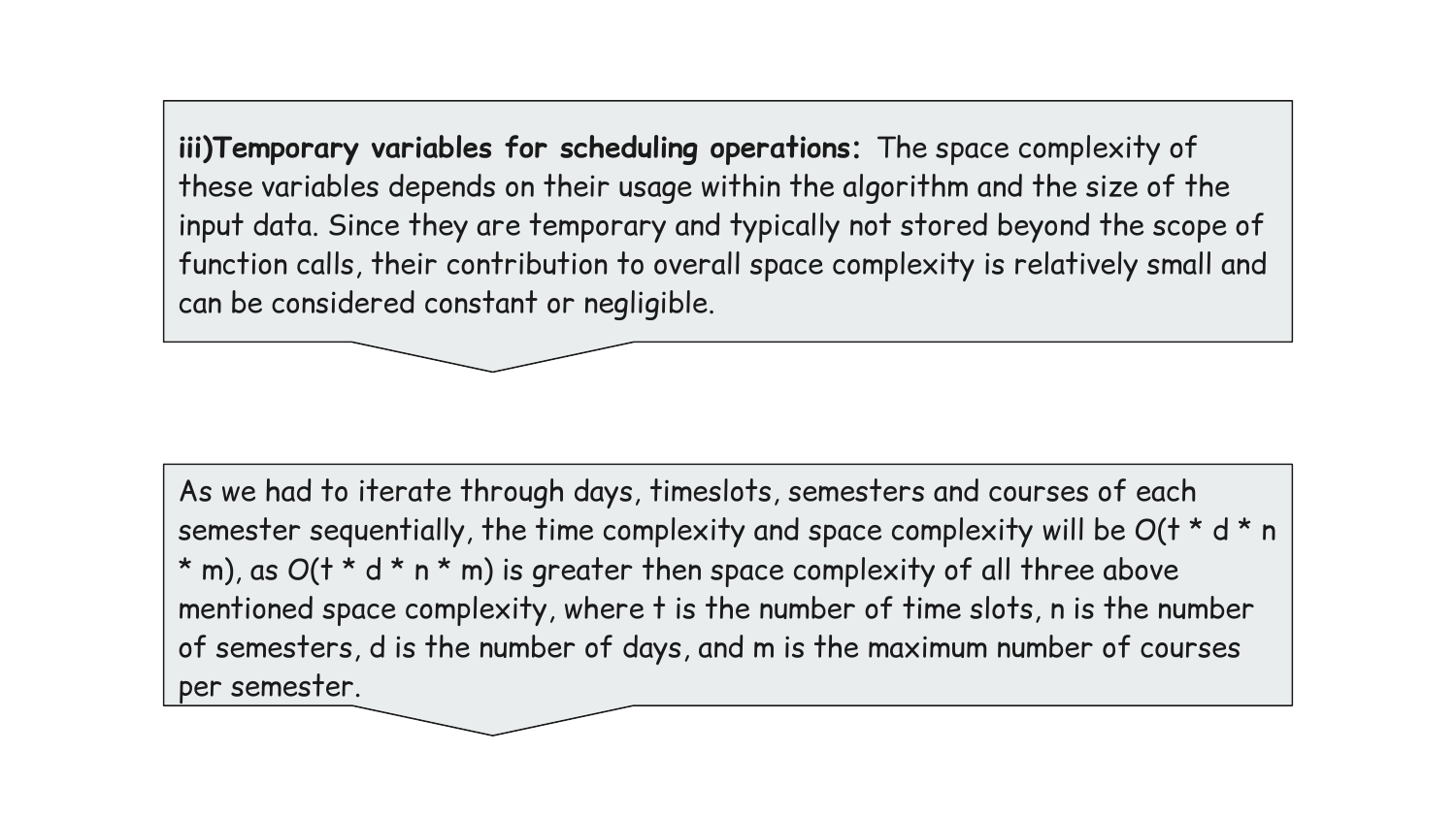

iii)Temporary variables for scheduling operations: The space complexity of these variables depends on their usage within the algorithm and the size of the input data. Since they are temporary and typically not stored beyond the scope of function calls, their contribution to overall space complexity is relatively small and can be considered constant or negligible.
As we had to iterate through days, timeslots, semesters and courses of each semester sequentially, the time complexity and space complexity will be O(t * d * n * m), as O(t * d * n * m) is greater then space complexity of all three above mentioned space complexity, where t is the number of time slots, n is the number of semesters, d is the number of days, and m is the maximum number of courses per semester.